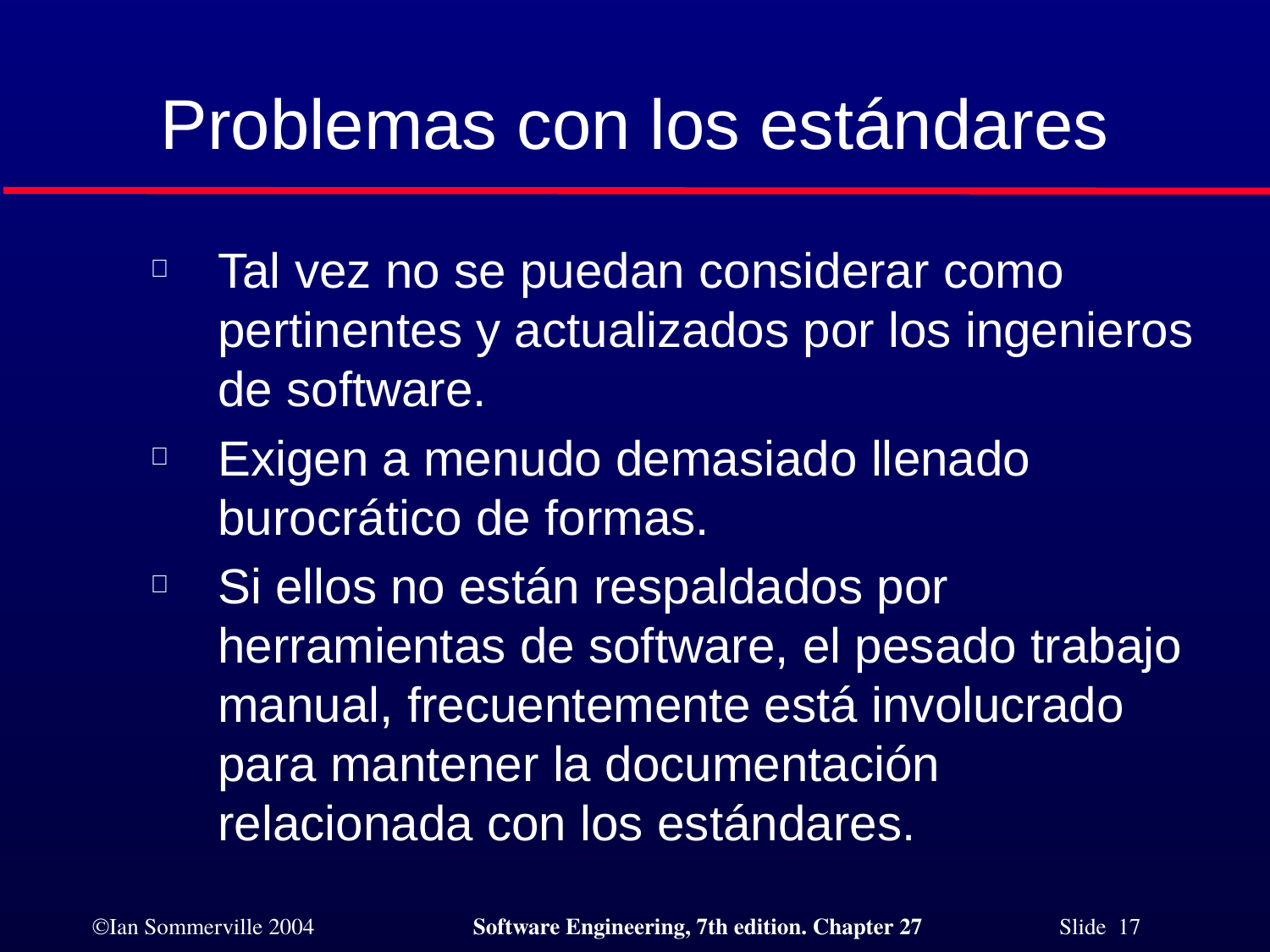

# Problemas con los estándares
Tal vez no se puedan considerar como pertinentes y actualizados por los ingenieros de software.
Exigen a menudo demasiado llenado burocrático de formas.
Si ellos no están respaldados por herramientas de software, el pesado trabajo manual, frecuentemente está involucrado para mantener la documentación relacionada con los estándares.